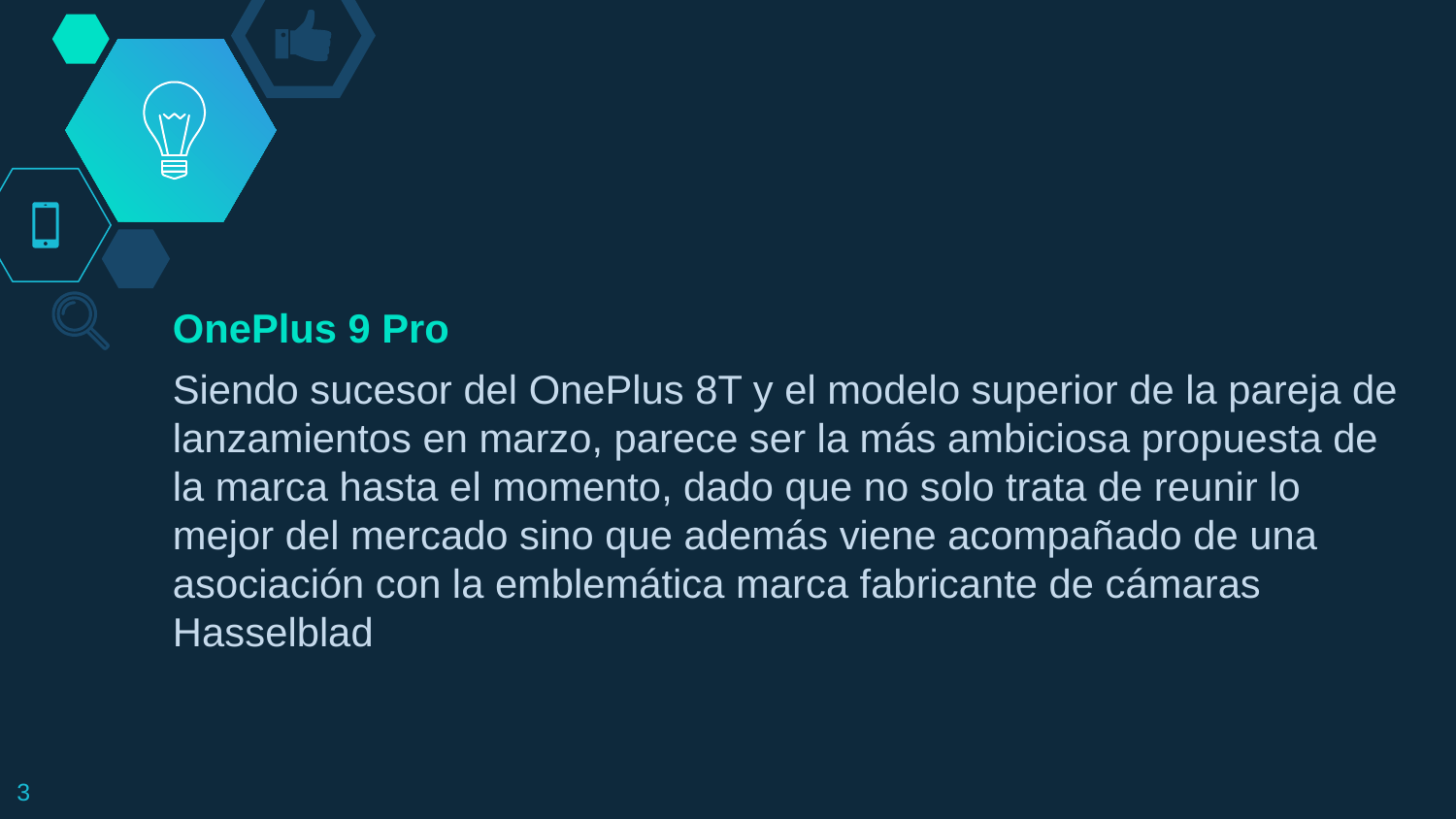

OnePlus 9 Pro
Siendo sucesor del OnePlus 8T y el modelo superior de la pareja de lanzamientos en marzo, parece ser la más ambiciosa propuesta de la marca hasta el momento, dado que no solo trata de reunir lo mejor del mercado sino que además viene acompañado de una asociación con la emblemática marca fabricante de cámaras Hasselblad
3